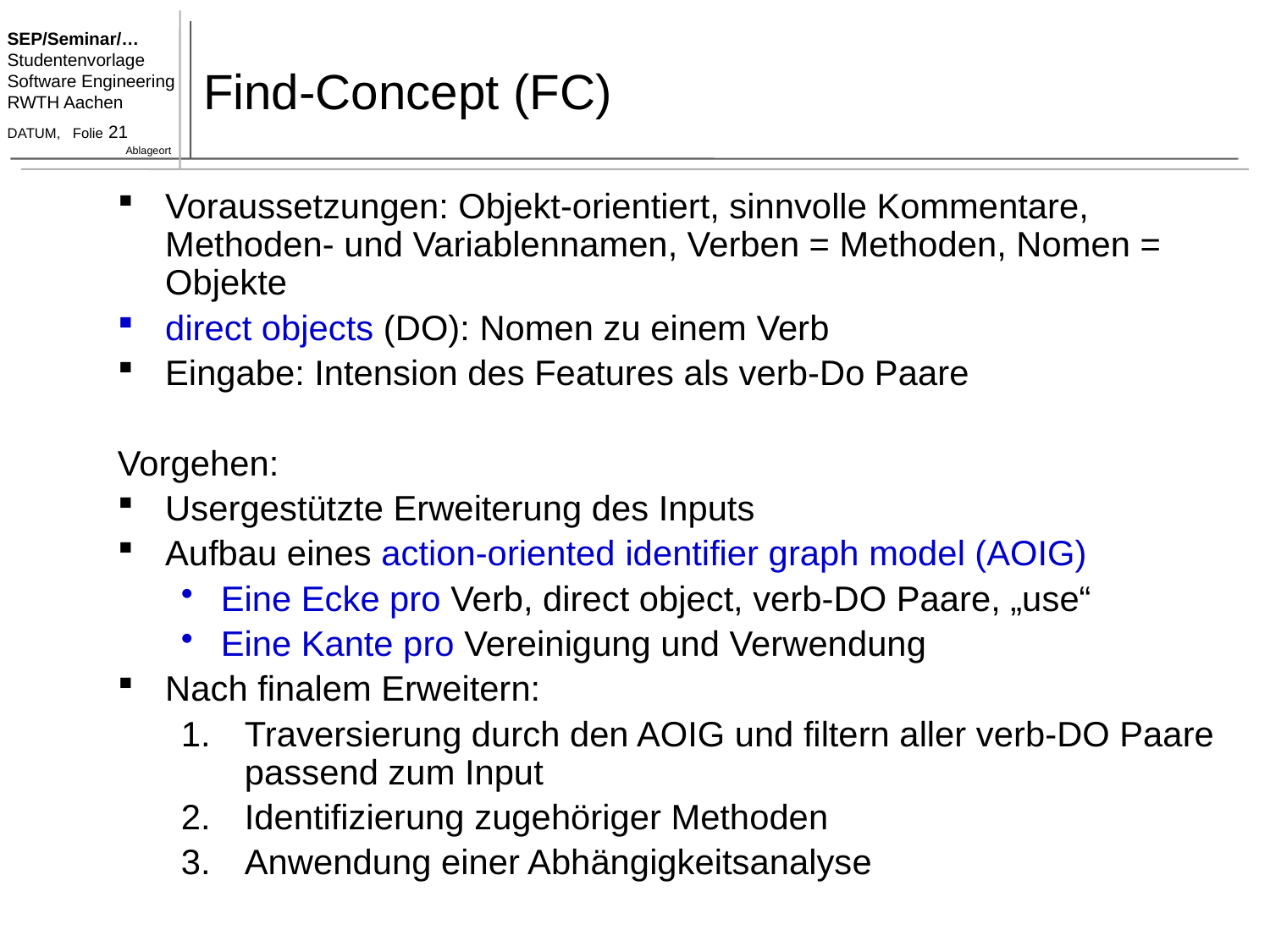

# Find-Concept (FC)
Voraussetzungen: Objekt-orientiert, sinnvolle Kommentare, Methoden- und Variablennamen, Verben = Methoden, Nomen = Objekte
direct objects (DO): Nomen zu einem Verb
Eingabe: Intension des Features als verb-Do Paare

Vorgehen:
Usergestützte Erweiterung des Inputs
Aufbau eines action-oriented identifier graph model (AOIG)
Eine Ecke pro Verb, direct object, verb-DO Paare, „use“
Eine Kante pro Vereinigung und Verwendung
Nach finalem Erweitern:
Traversierung durch den AOIG und filtern aller verb-DO Paare passend zum Input
Identifizierung zugehöriger Methoden
Anwendung einer Abhängigkeitsanalyse